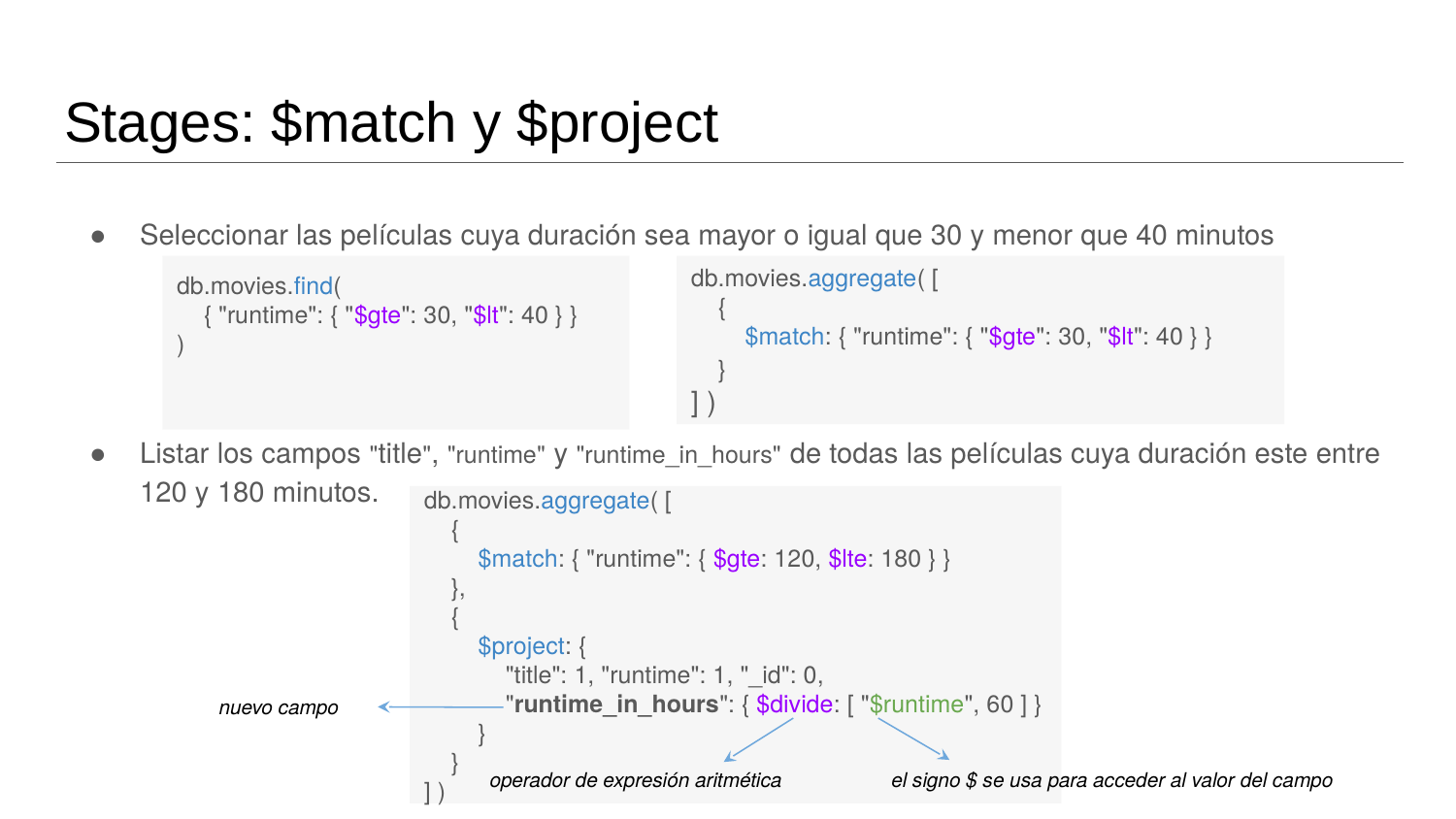

# Stages: $match y $project
Seleccionar las películas cuya duración sea mayor o igual que 30 y menor que 40 minutos

db.movies.find(
    { "runtime": { "$gte": 30, "$lt": 40 } }
)

db.movies.aggregate( [
    {
        $match: { "runtime": { "$gte": 30, "$lt": 40 } }
    }
] )
Listar los campos "title", "runtime" y "runtime_in_hours" de todas las películas cuya duración este entre 120 y 180 minutos.

db.movies.aggregate( [
    {
        $match: { "runtime": { $gte: 120, $lte: 180 } }
    },
    {
        $project: {
            "title": 1, "runtime": 1, "_id": 0,
            "runtime_in_hours": { $divide: [ "$runtime", 60 ] }
        }
    }
] )
nuevo campo
operador de expresión aritmética
el signo $ se usa para acceder al valor del campo